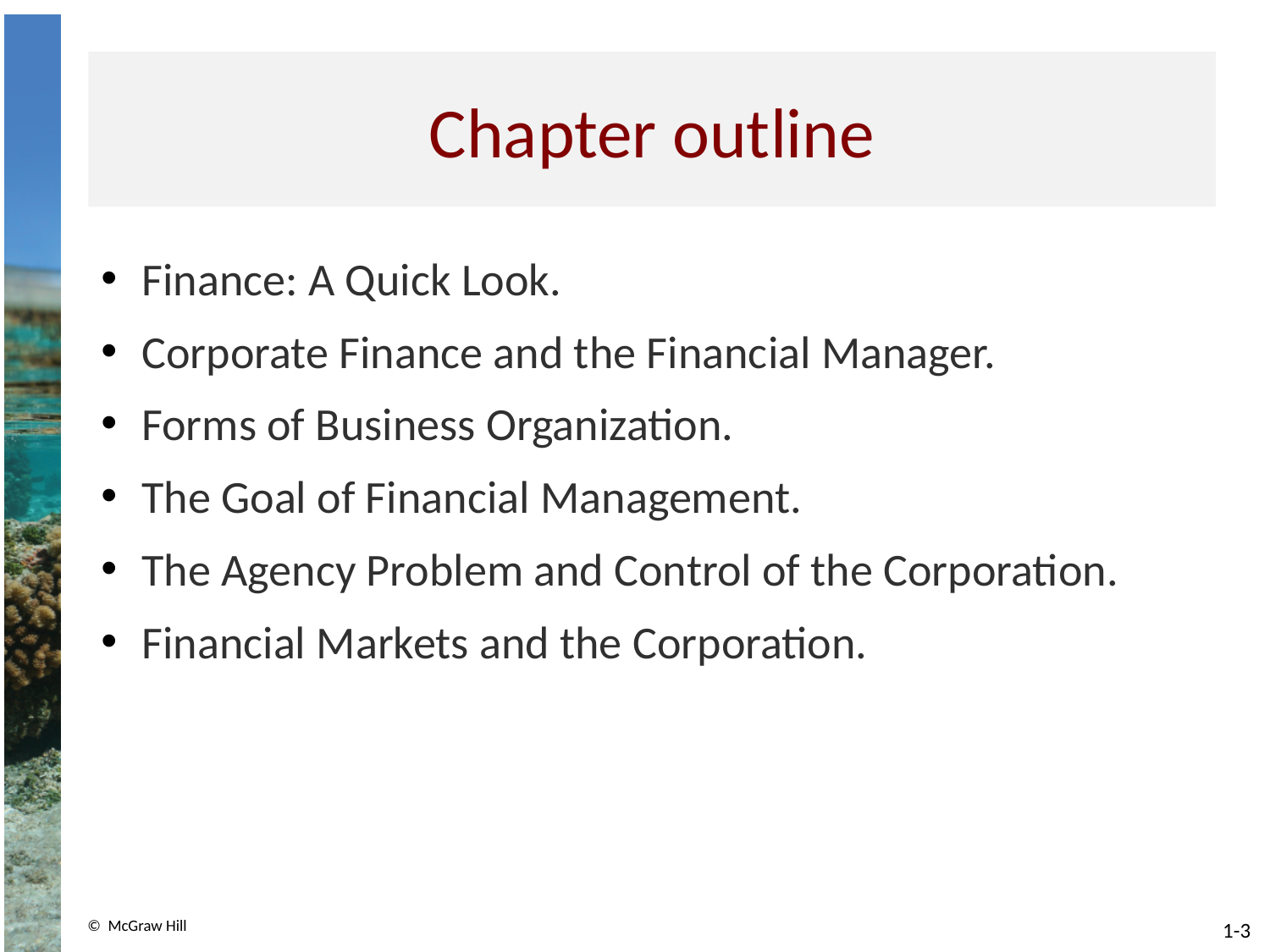

# Chapter outline
Finance: A Quick Look.
Corporate Finance and the Financial Manager.
Forms of Business Organization.
The Goal of Financial Management.
The Agency Problem and Control of the Corporation.
Financial Markets and the Corporation.